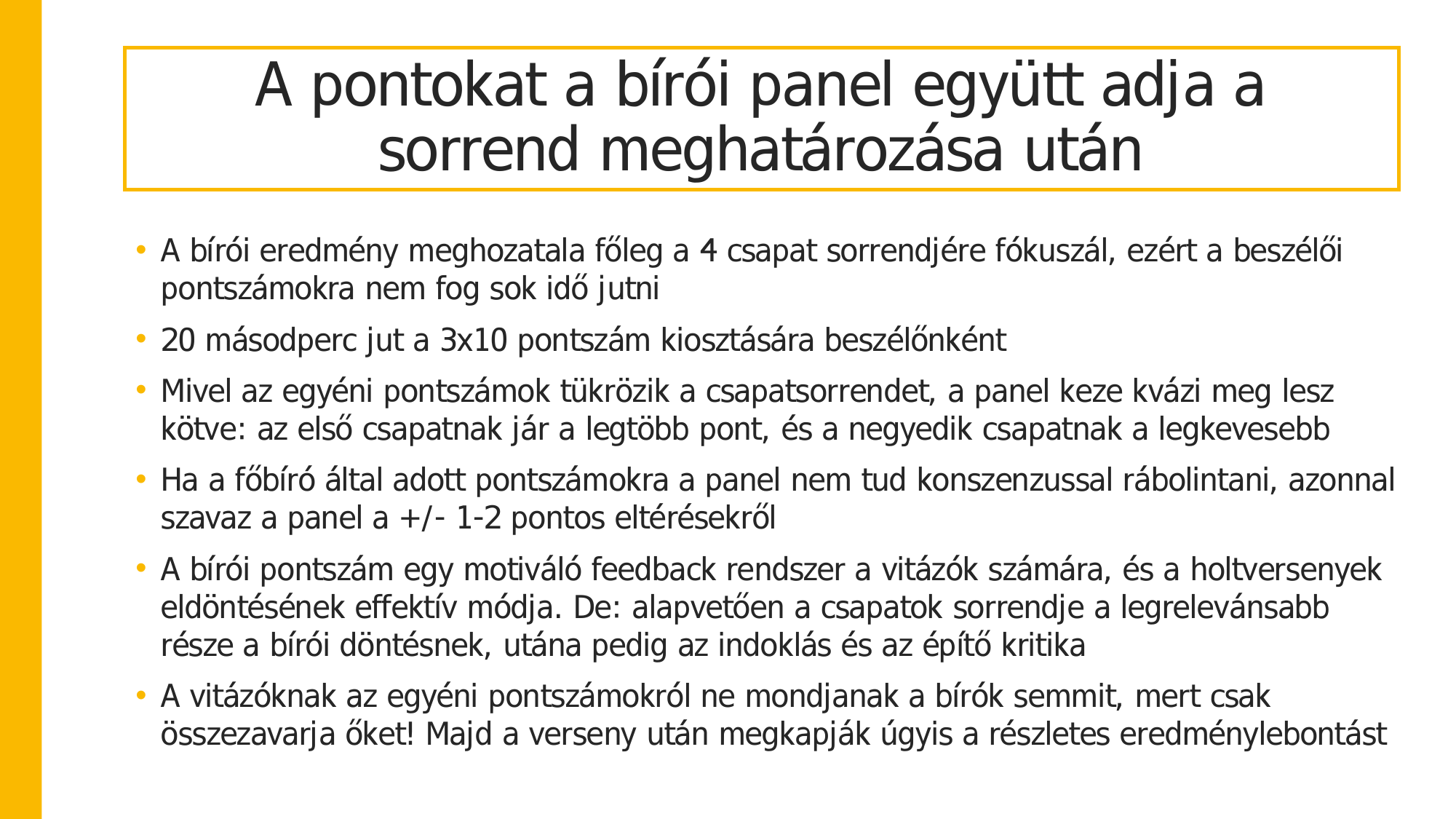

# A pontokat a bírói panel együtt adja a sorrend meghatározása után
A bírói eredmény meghozatala főleg a 4 csapat sorrendjére fókuszál, ezért a beszélői pontszámokra nem fog sok idő jutni
20 másodperc jut a 3x10 pontszám kiosztására beszélőnként
Mivel az egyéni pontszámok tükrözik a csapatsorrendet, a panel keze kvázi meg lesz kötve: az első csapatnak jár a legtöbb pont, és a negyedik csapatnak a legkevesebb
Ha a főbíró által adott pontszámokra a panel nem tud konszenzussal rábolintani, azonnal szavaz a panel a +/- 1-2 pontos eltérésekről
A bírói pontszám egy motiváló feedback rendszer a vitázók számára, és a holtversenyek eldöntésének effektív módja. De: alapvetően a csapatok sorrendje a legrelevánsabb része a bírói döntésnek, utána pedig az indoklás és az építő kritika
A vitázóknak az egyéni pontszámokról ne mondjanak a bírók semmit, mert csak összezavarja őket! Majd a verseny után megkapják úgyis a részletes eredménylebontást